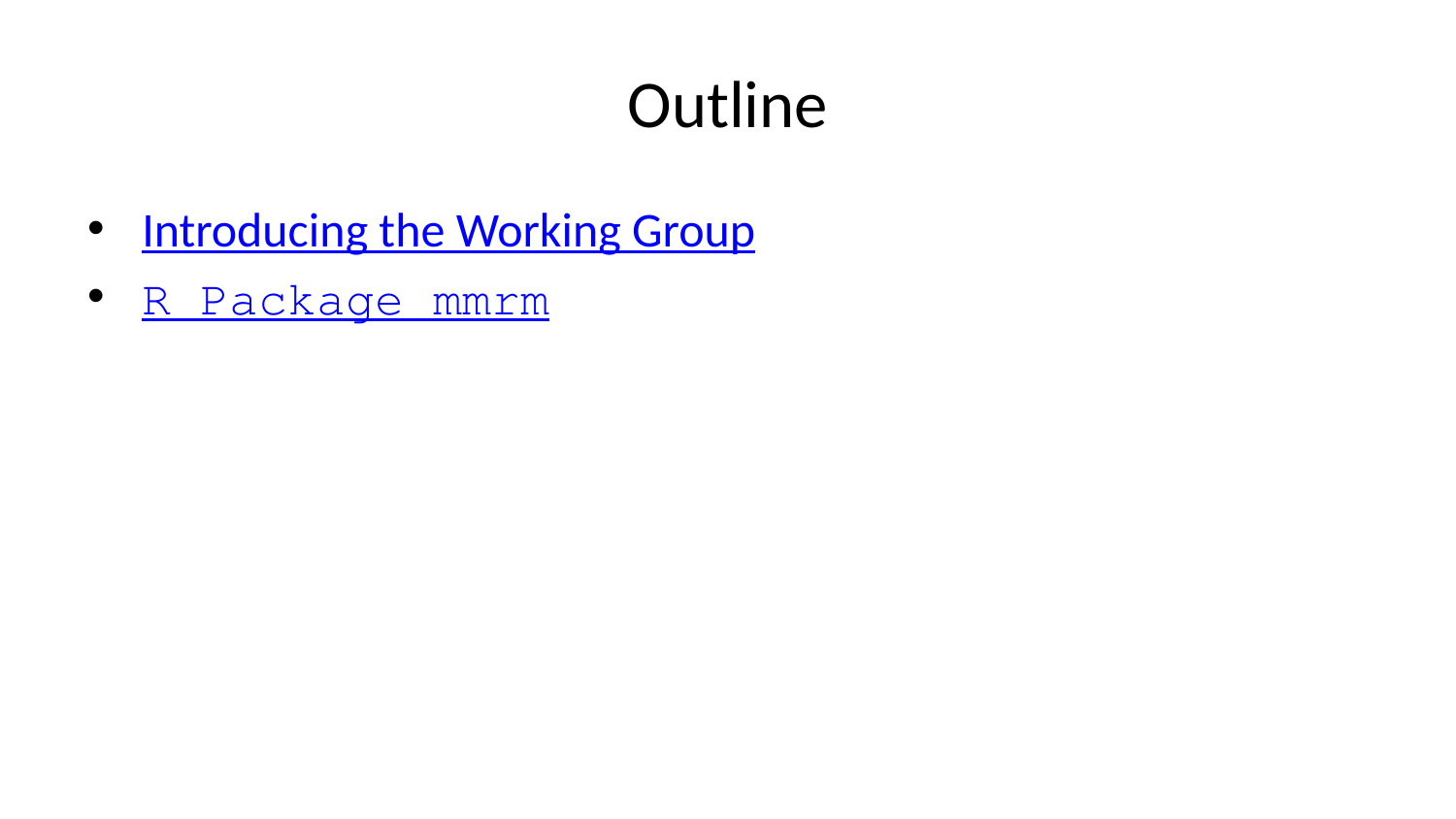

# Outline
Introducing the Working Group
R Package mmrm